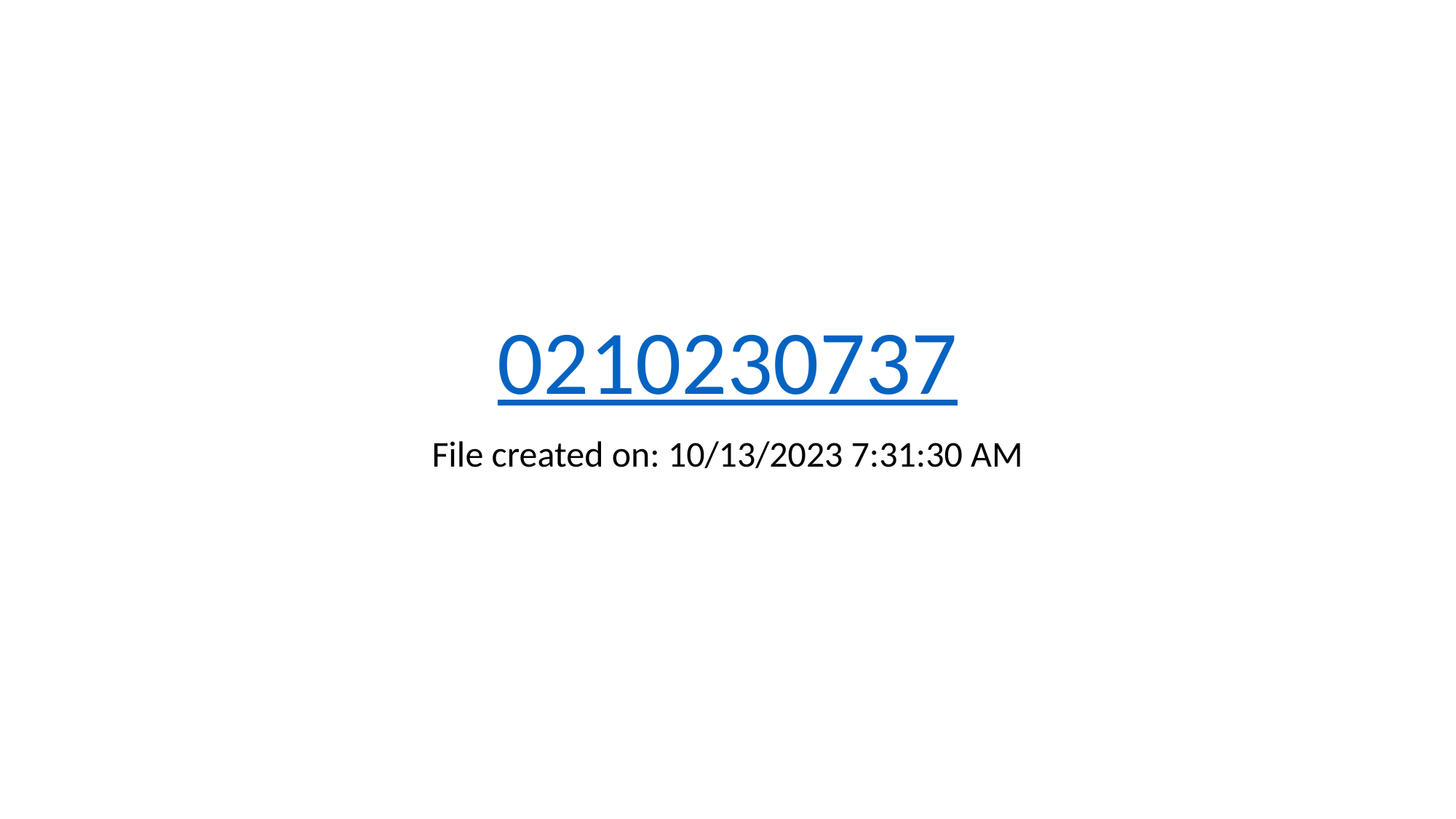

# 0210230737
File created on: 10/13/2023 7:31:30 AM